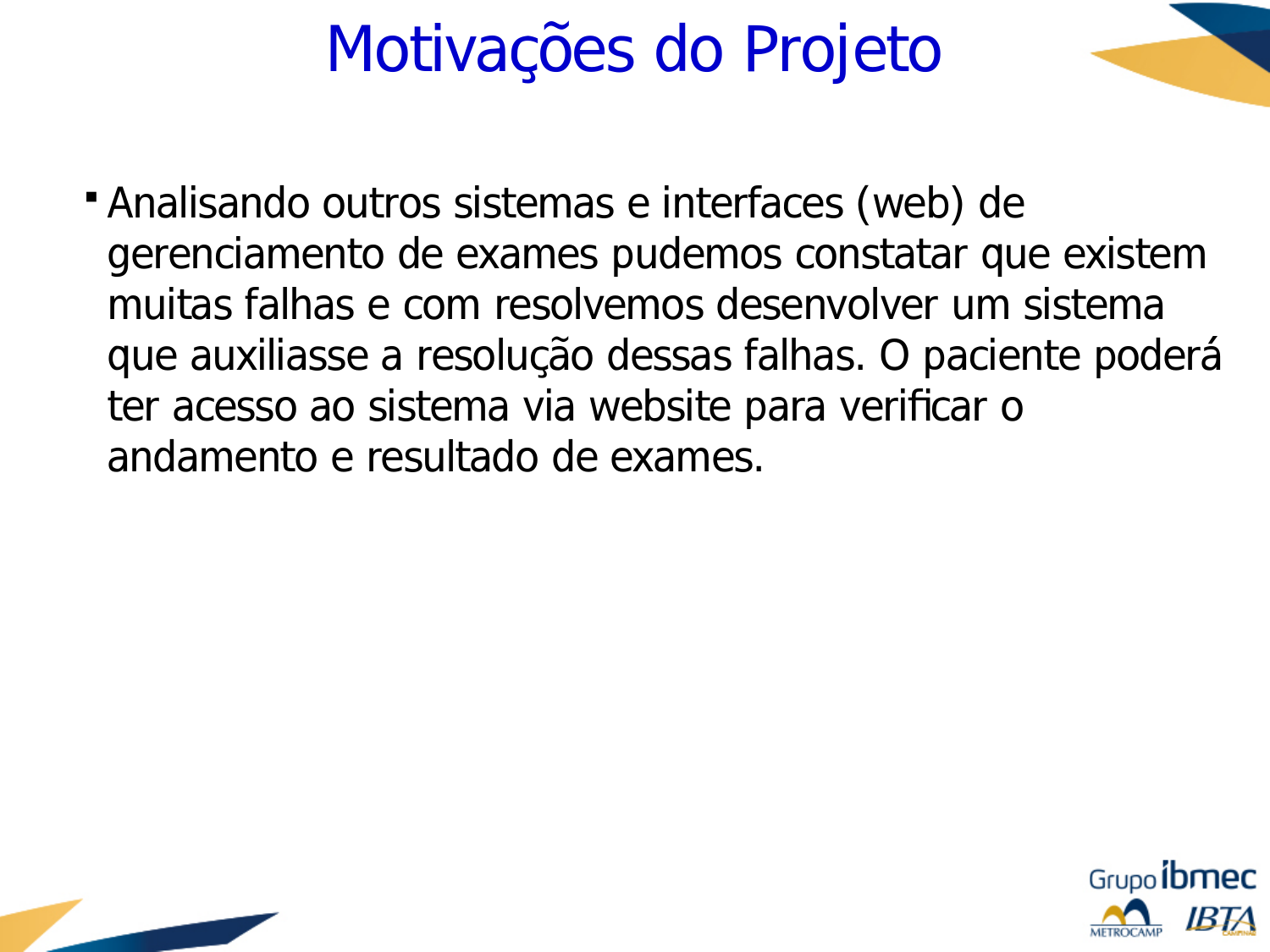

# Motivações do Projeto

Analisando outros sistemas e interfaces (web) de gerenciamento de exames pudemos constatar que existem muitas falhas e com resolvemos desenvolver um sistema que auxiliasse a resolução dessas falhas. O paciente poderá ter acesso ao sistema via website para verificar o andamento e resultado de exames.